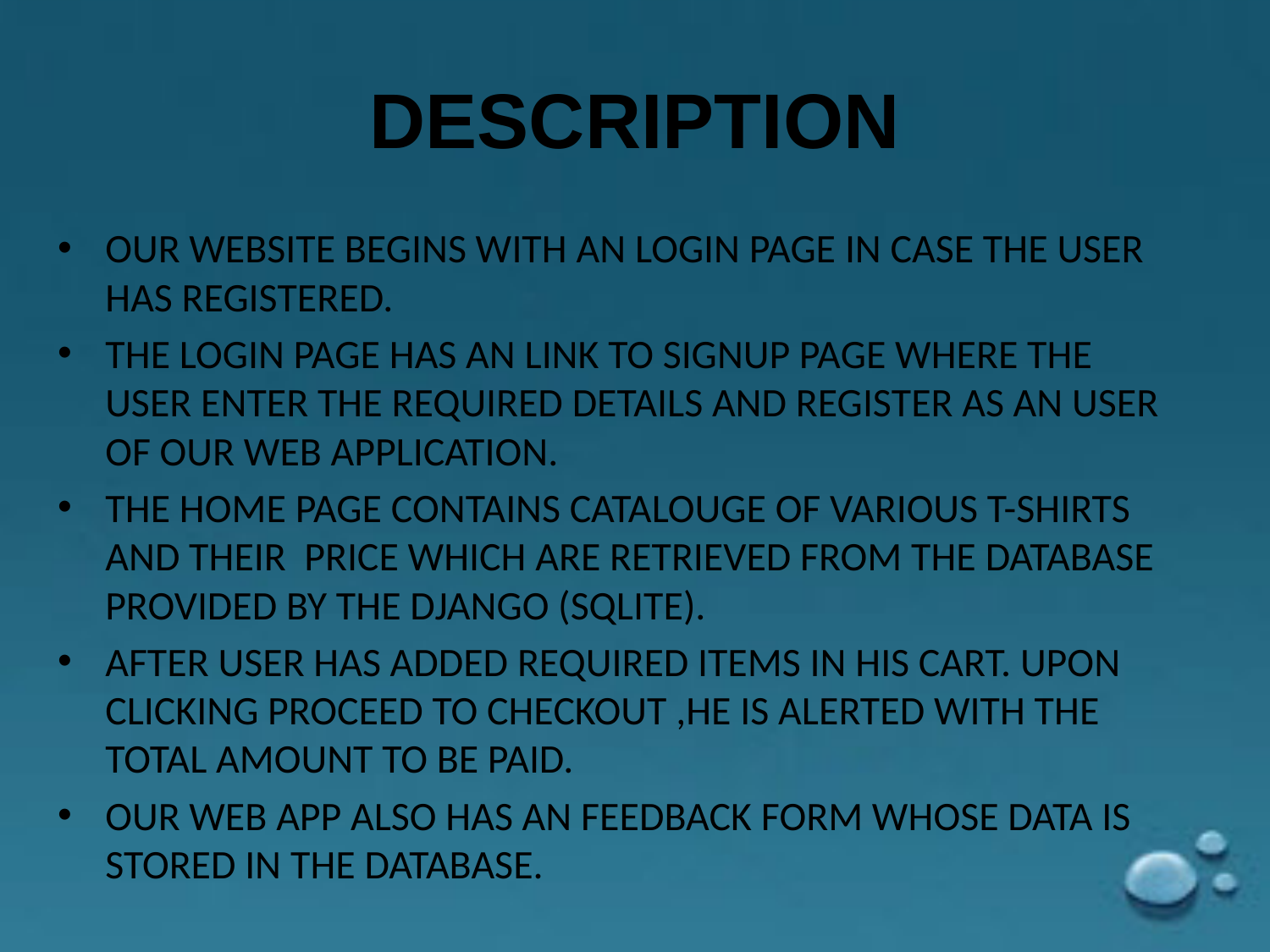

# DESCRIPTION
OUR WEBSITE BEGINS WITH AN LOGIN PAGE IN CASE THE USER HAS REGISTERED.
THE LOGIN PAGE HAS AN LINK TO SIGNUP PAGE WHERE THE USER ENTER THE REQUIRED DETAILS AND REGISTER AS AN USER OF OUR WEB APPLICATION.
THE HOME PAGE CONTAINS CATALOUGE OF VARIOUS T-SHIRTS AND THEIR  PRICE WHICH ARE RETRIEVED FROM THE DATABASE PROVIDED BY THE DJANGO (SQLITE).
AFTER USER HAS ADDED REQUIRED ITEMS IN HIS CART. UPON CLICKING PROCEED TO CHECKOUT ,HE IS ALERTED WITH THE TOTAL AMOUNT TO BE PAID.
OUR WEB APP ALSO HAS AN FEEDBACK FORM WHOSE DATA IS STORED IN THE DATABASE.